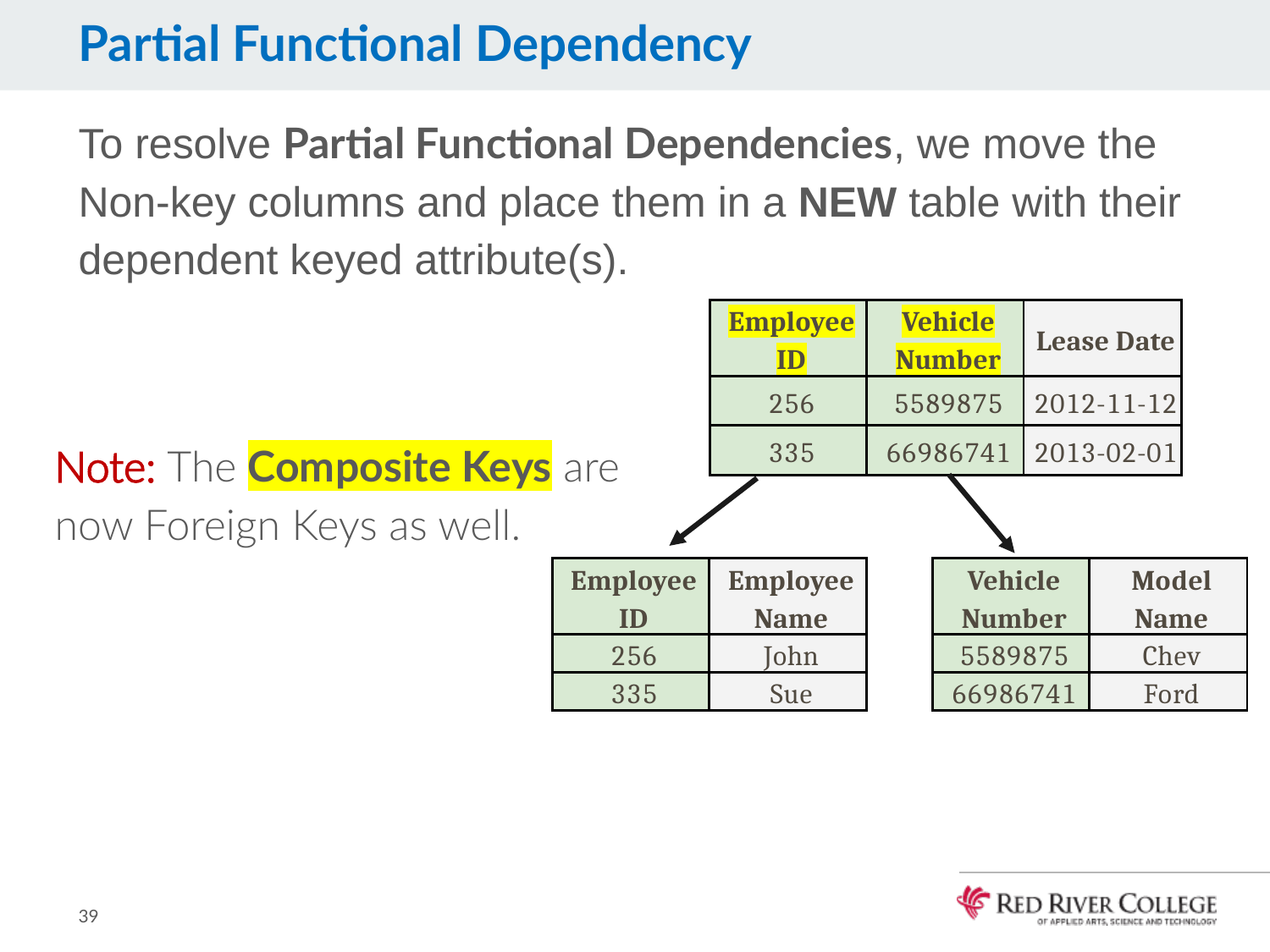

# Partial Functional Dependency
To resolve Partial Functional Dependencies, we move the Non-key columns and place them in a NEW table with their dependent keyed attribute(s).
| Employee ID | Vehicle Number | Lease Date |
| --- | --- | --- |
| 256 | 5589875 | 2012-11-12 |
| 335 | 66986741 | 2013-02-01 |
Note: The Composite Keys are now Foreign Keys as well.
| Employee ID | Employee Name |
| --- | --- |
| 256 | John |
| 335 | Sue |
| Vehicle Number | Model Name |
| --- | --- |
| 5589875 | Chev |
| 66986741 | Ford |
39